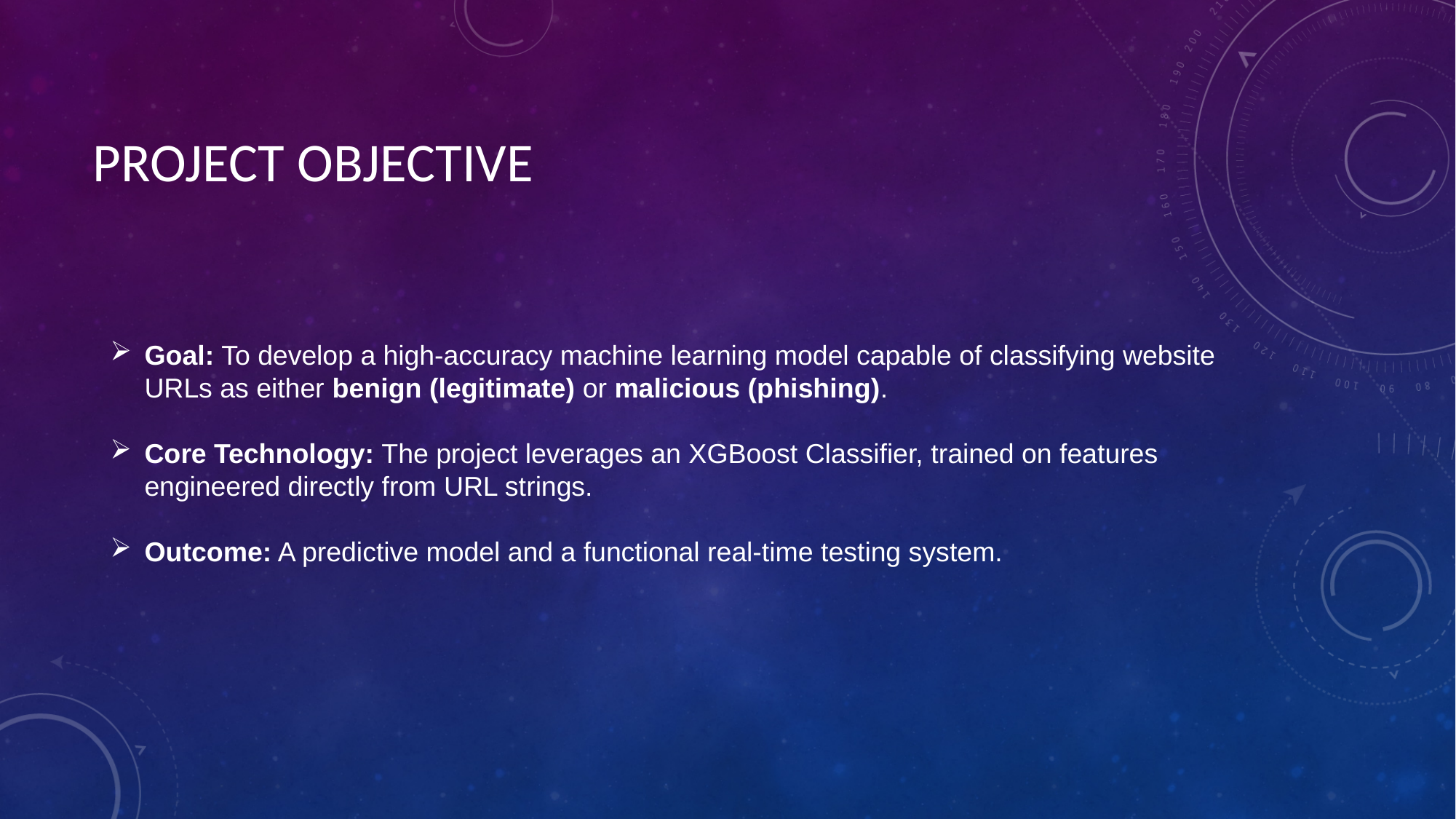

# PROJECT OBJECTIVE

Goal: To develop a high-accuracy machine learning model capable of classifying website URLs as either benign (legitimate) or malicious (phishing).

Core Technology: The project leverages an XGBoost Classifier, trained on features engineered directly from URL strings.

Outcome: A predictive model and a functional real-time testing system.